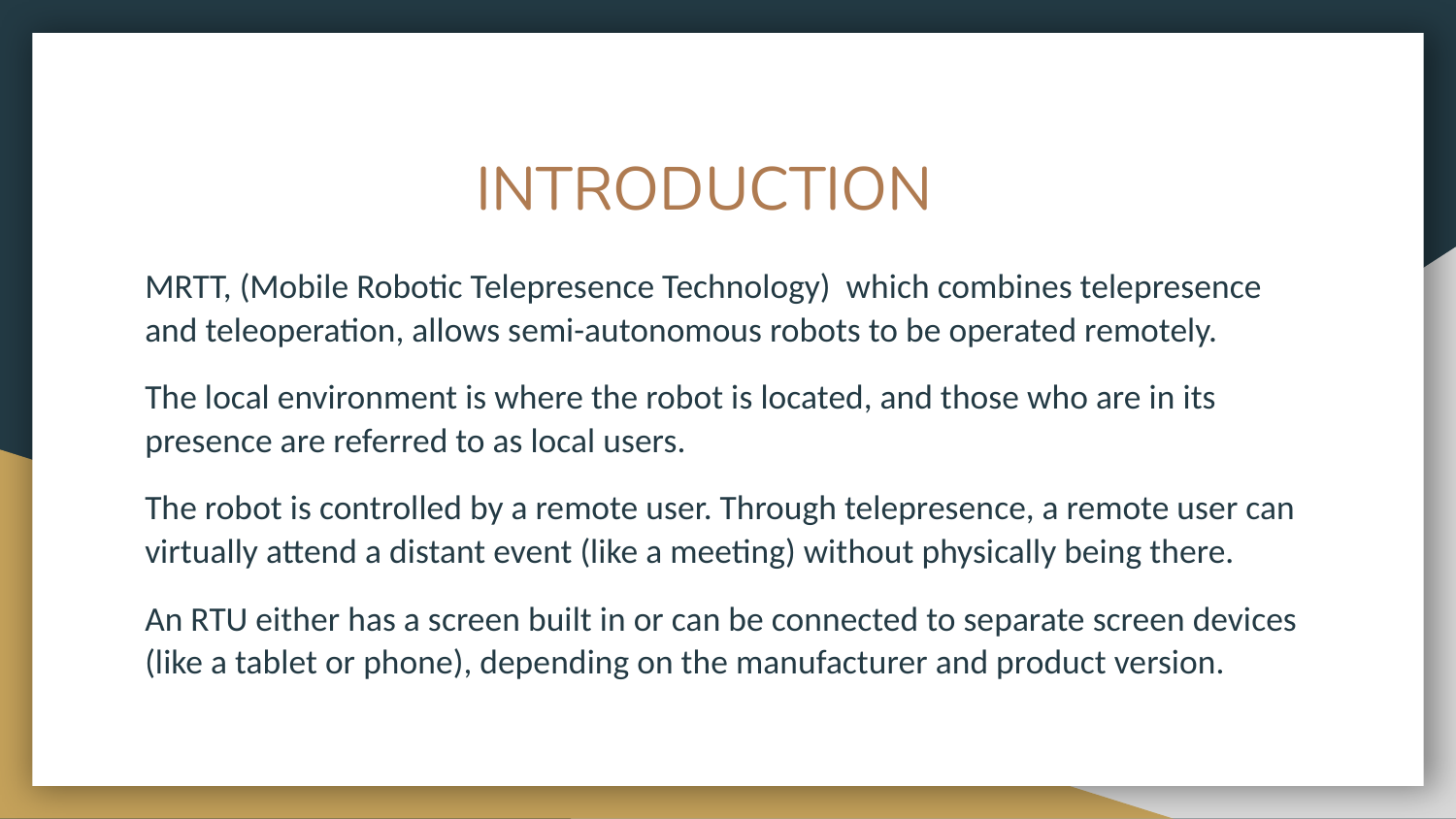

# INTRODUCTION
MRTT, (Mobile Robotic Telepresence Technology)  which combines telepresence and teleoperation, allows semi-autonomous robots to be operated remotely.
The local environment is where the robot is located, and those who are in its presence are referred to as local users.
The robot is controlled by a remote user. Through telepresence, a remote user can virtually attend a distant event (like a meeting) without physically being there.
An RTU either has a screen built in or can be connected to separate screen devices (like a tablet or phone), depending on the manufacturer and product version.